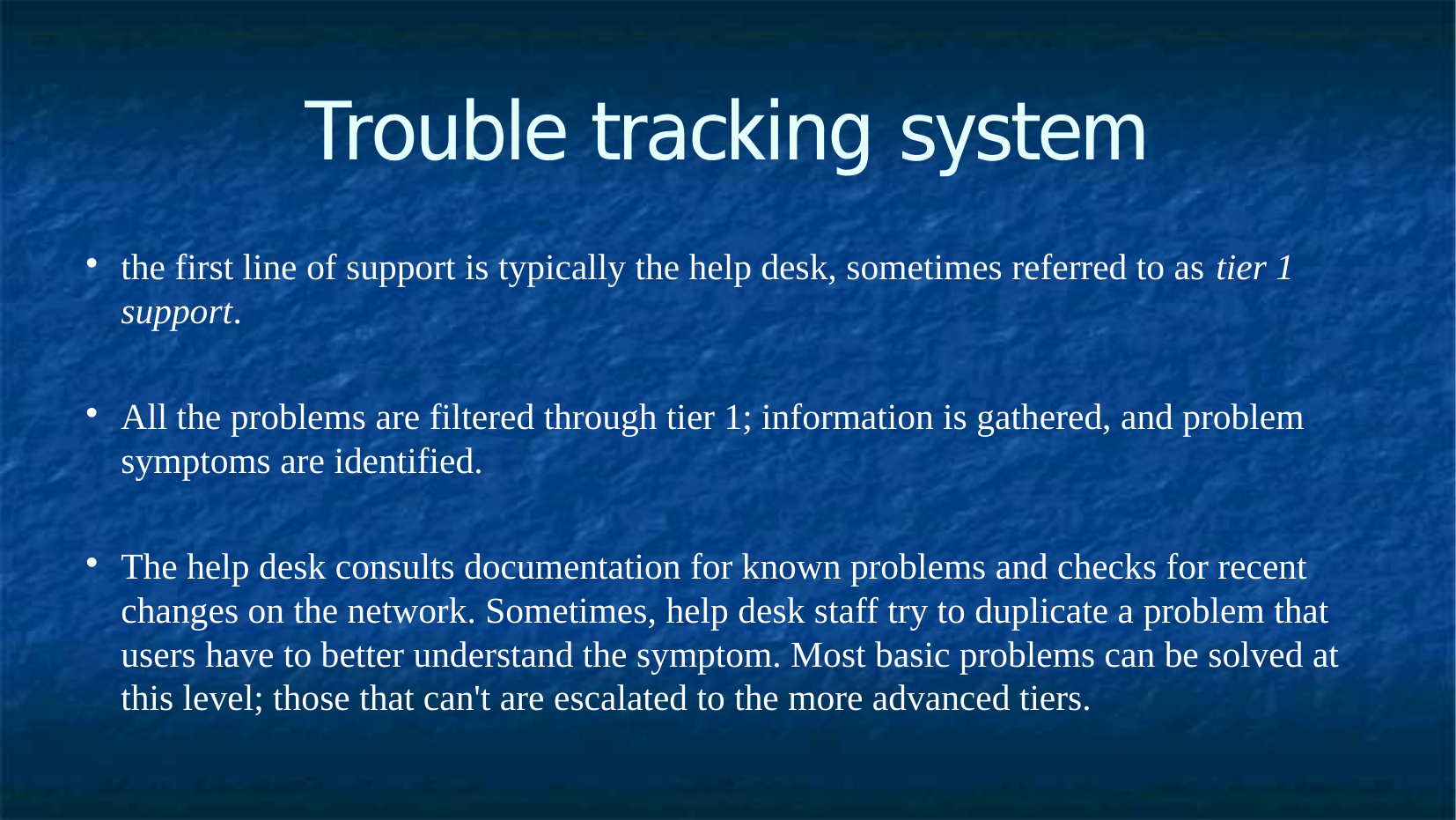

Trouble tracking system
the first line of support is typically the help desk, sometimes referred to as tier 1 support.

All the problems are filtered through tier 1; information is gathered, and problem symptoms are identified.

The help desk consults documentation for known problems and checks for recent changes on the network. Sometimes, help desk staff try to duplicate a problem that users have to better understand the symptom. Most basic problems can be solved at this level; those that can't are escalated to the more advanced tiers.